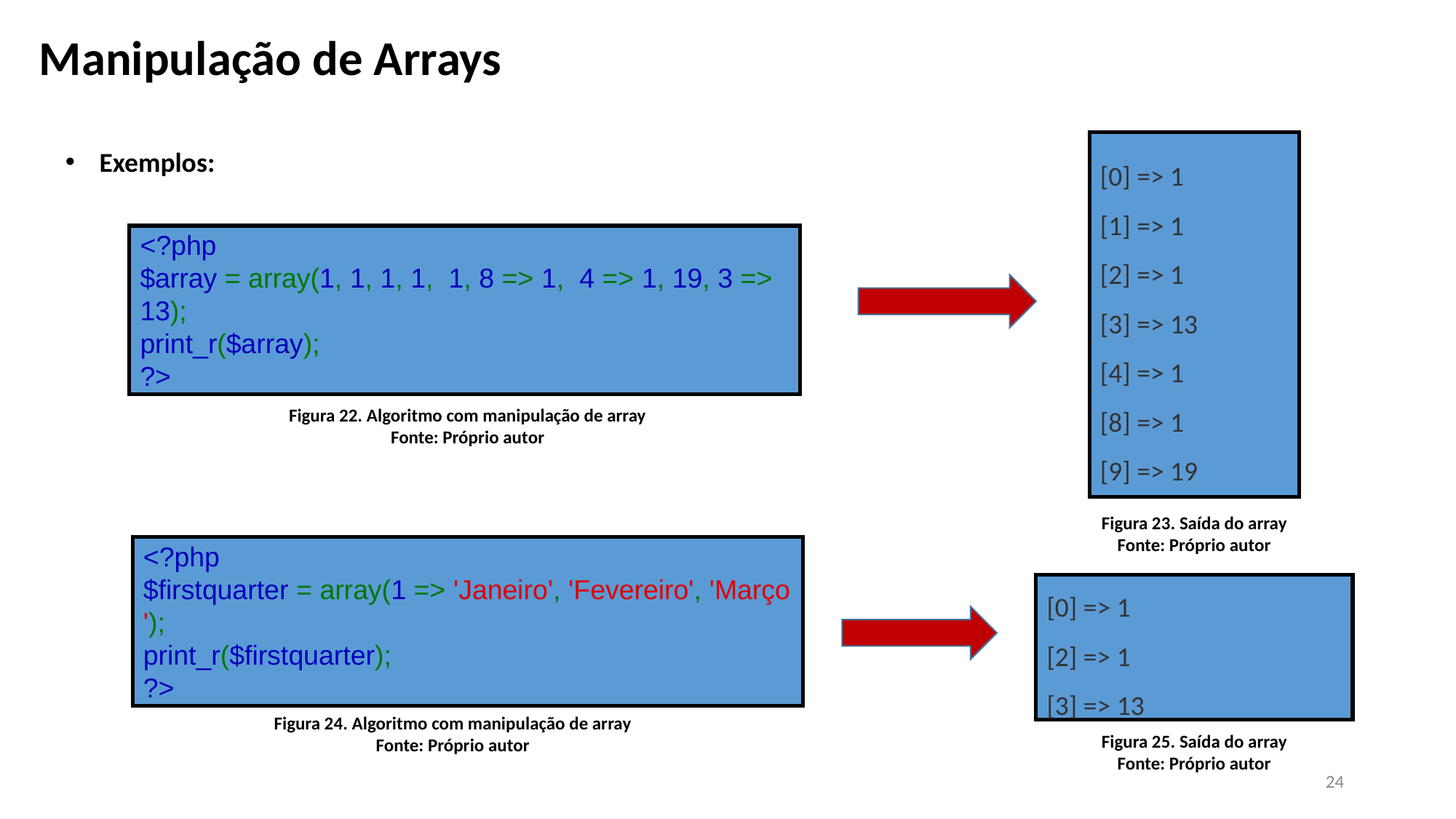

Manipulação de Arrays
Exemplos:
[0] => 1
[1] => 1
[2] => 1
[3] => 13
[4] => 1
[8] => 1
[9] => 19
<?php
$array = array(1, 1, 1, 1,  1, 8 => 1,  4 => 1, 19, 3 => 13);
print_r($array);
?>

Figura 22. Algoritmo com manipulação de array
Fonte: Próprio autor
Figura 23. Saída do array
Fonte: Próprio autor
<?php
$firstquarter = array(1 => 'Janeiro', 'Fevereiro', 'Março');
print_r($firstquarter);
?>
[0] => 1
[2] => 1
[3] => 13

Figura 24. Algoritmo com manipulação de array
Fonte: Próprio autor
Figura 25. Saída do array
Fonte: Próprio autor
24